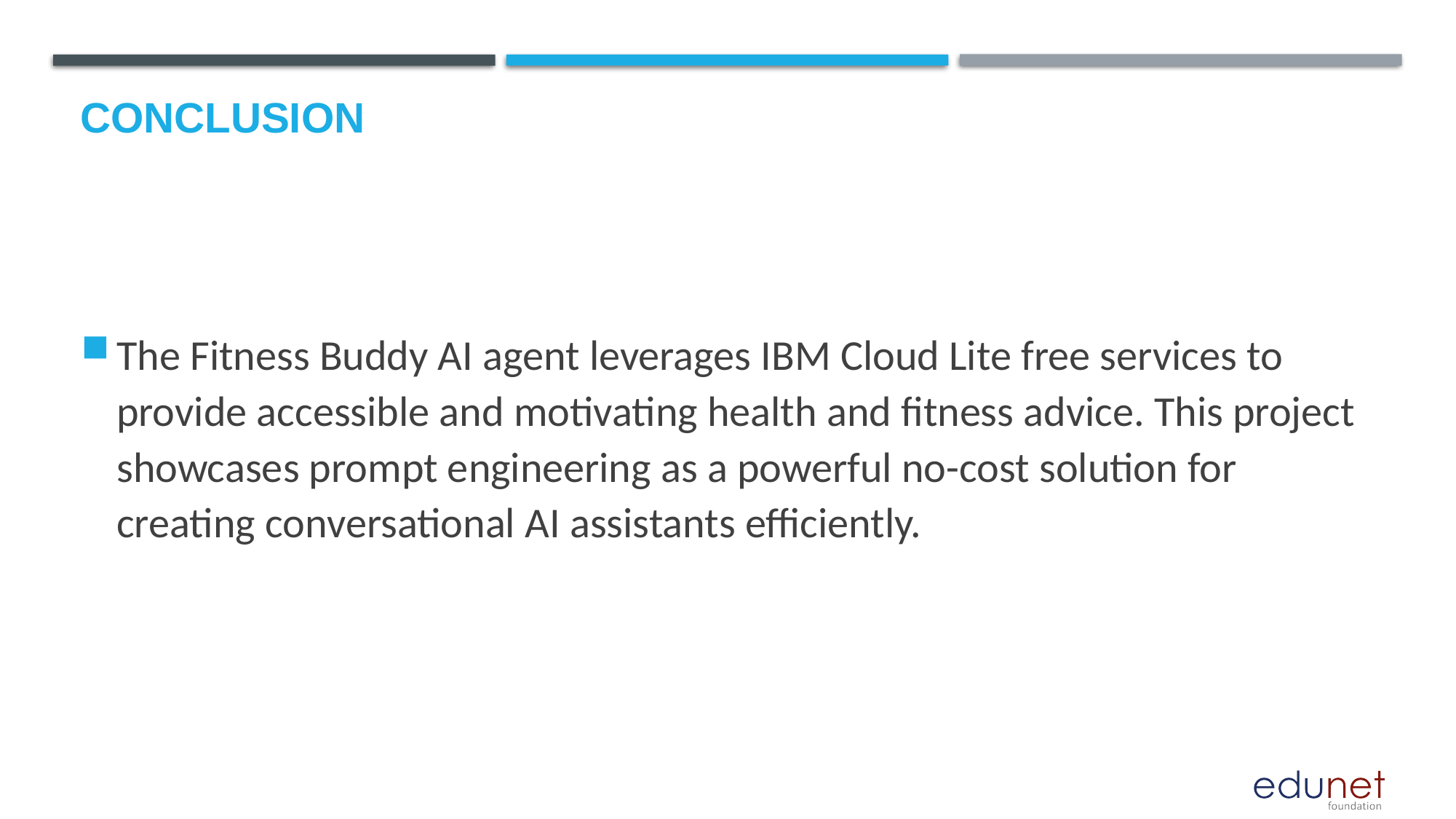

# Conclusion
The Fitness Buddy AI agent leverages IBM Cloud Lite free services to provide accessible and motivating health and fitness advice. This project showcases prompt engineering as a powerful no-cost solution for creating conversational AI assistants efficiently.